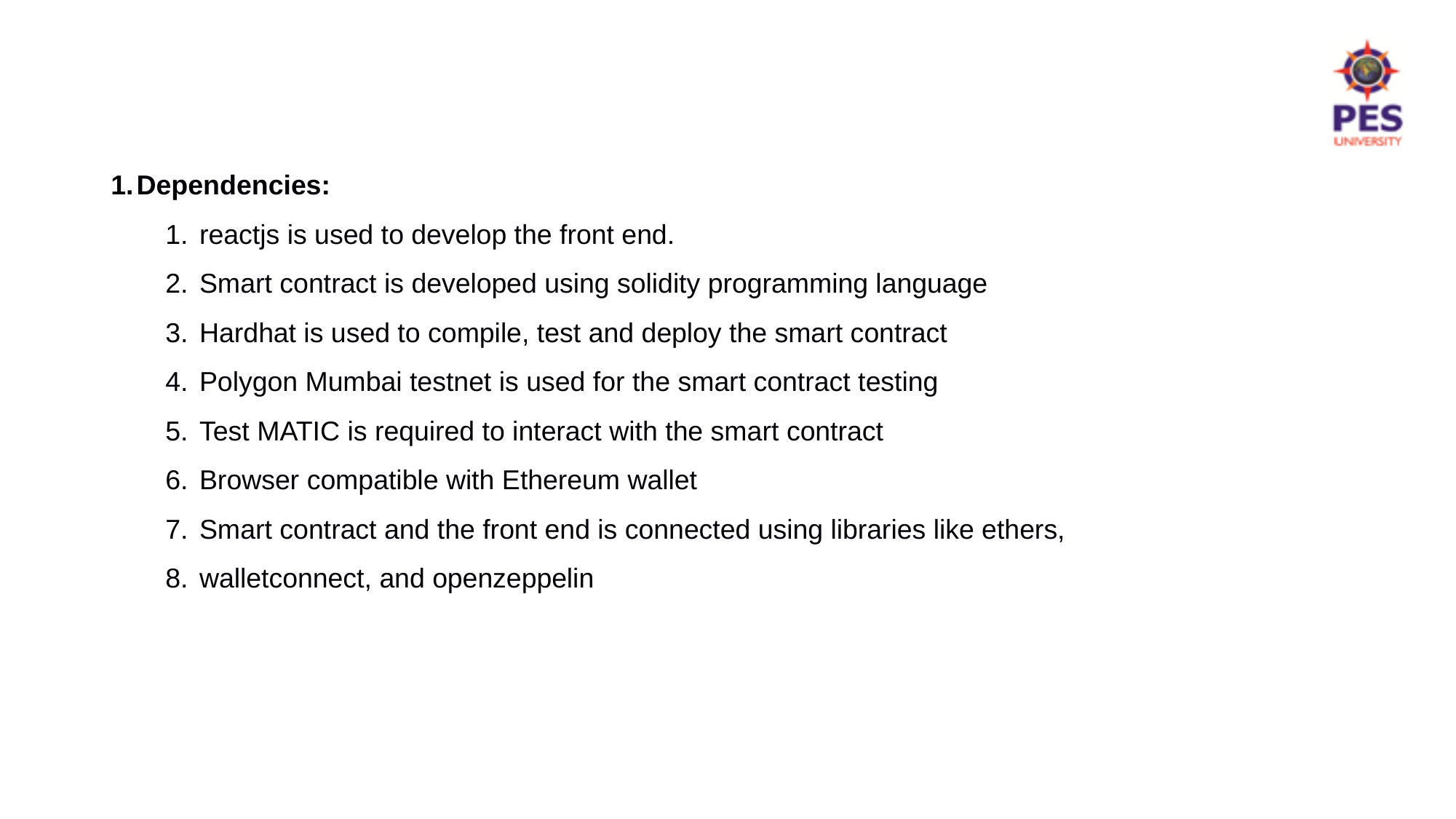

Dependencies:
reactjs is used to develop the front end.
Smart contract is developed using solidity programming language
Hardhat is used to compile, test and deploy the smart contract
Polygon Mumbai testnet is used for the smart contract testing
Test MATIC is required to interact with the smart contract
Browser compatible with Ethereum wallet
Smart contract and the front end is connected using libraries like ethers,
walletconnect, and openzeppelin